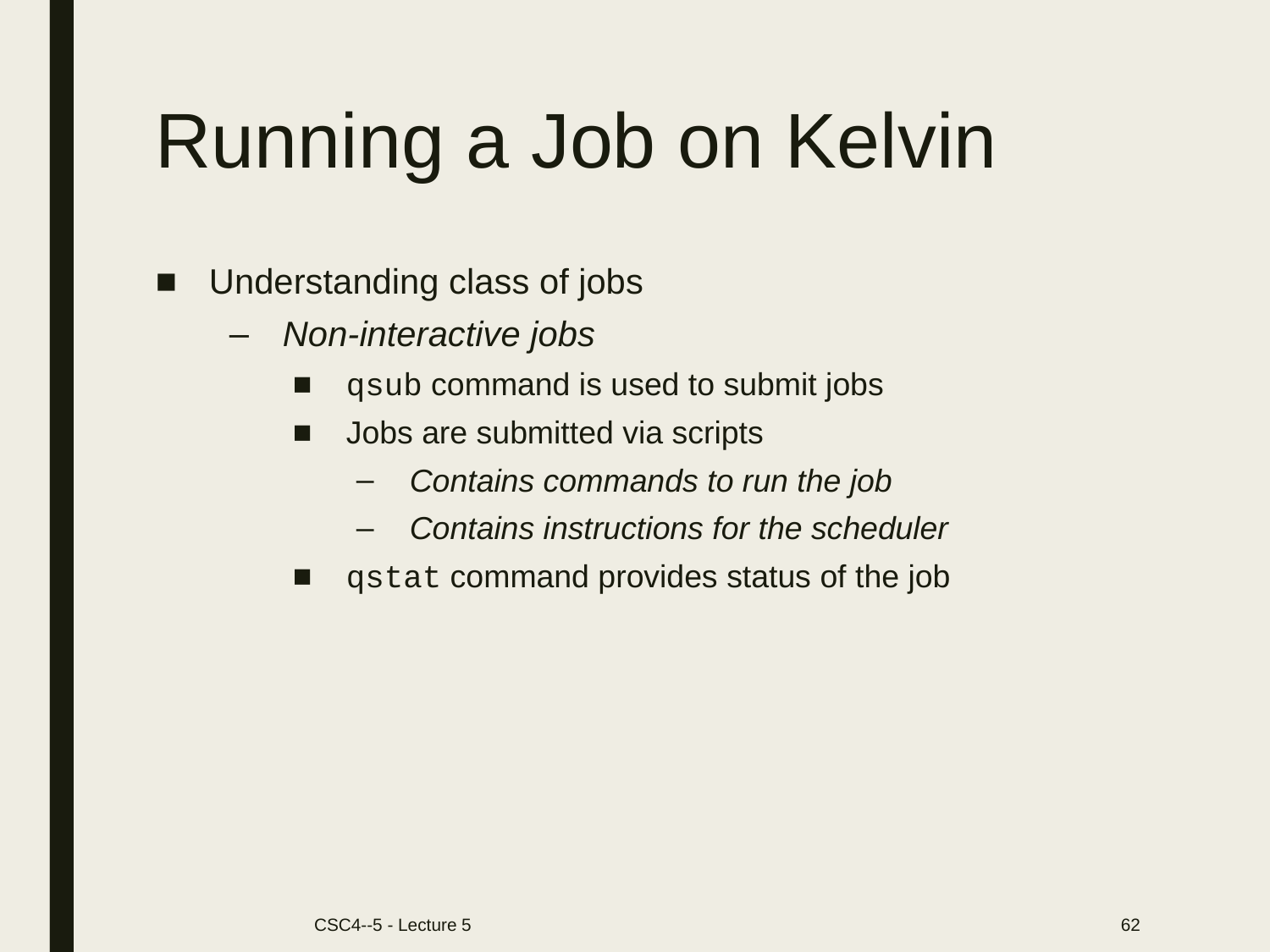

# Running a Job on Kelvin
Understanding class of jobs
Non-interactive jobs
qsub command is used to submit jobs
Jobs are submitted via scripts
Contains commands to run the job
Contains instructions for the scheduler
qstat command provides status of the job
CSC4--5 - Lecture 5
62